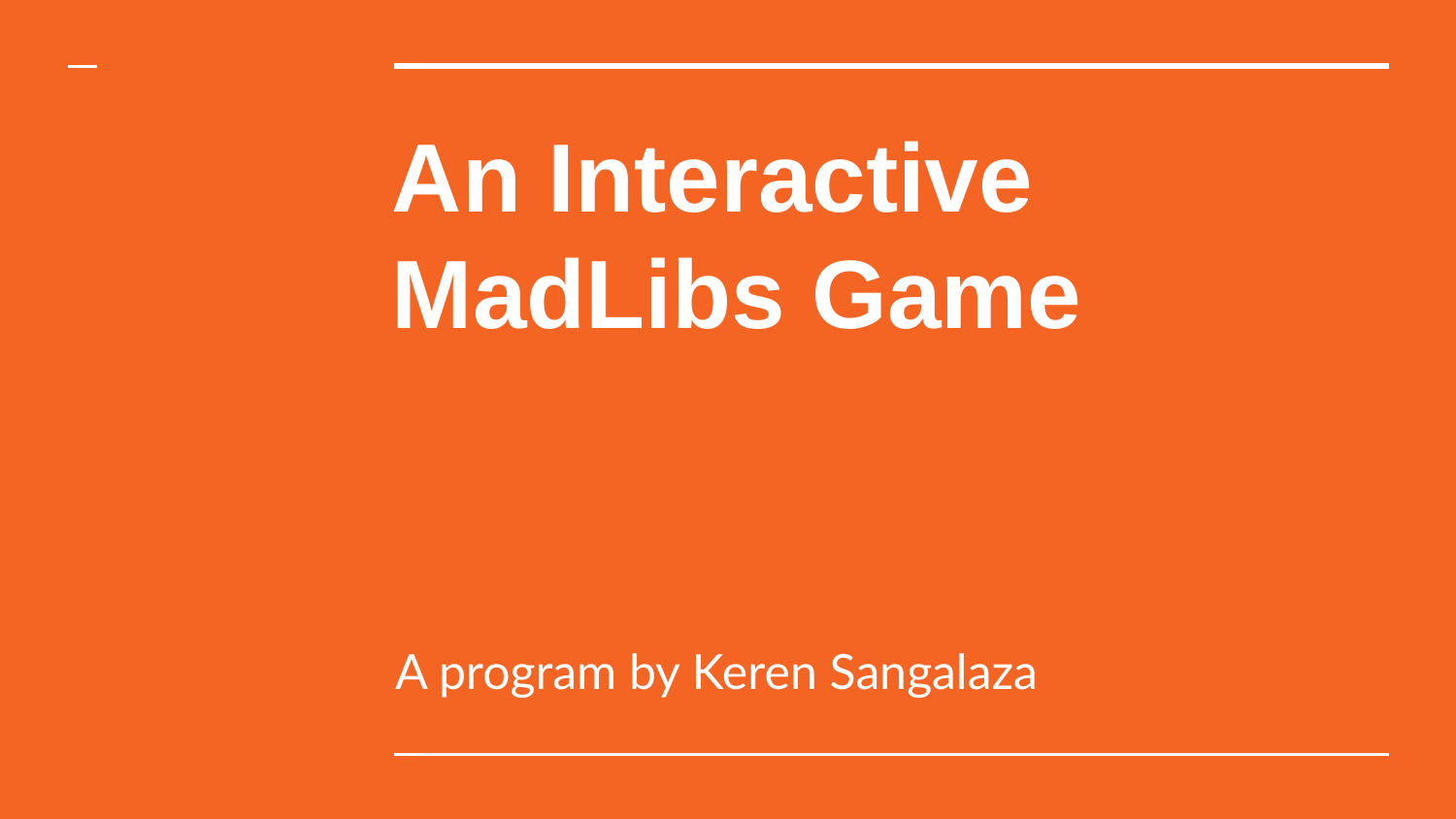

# An Interactive MadLibs Game
A program by Keren Sangalaza